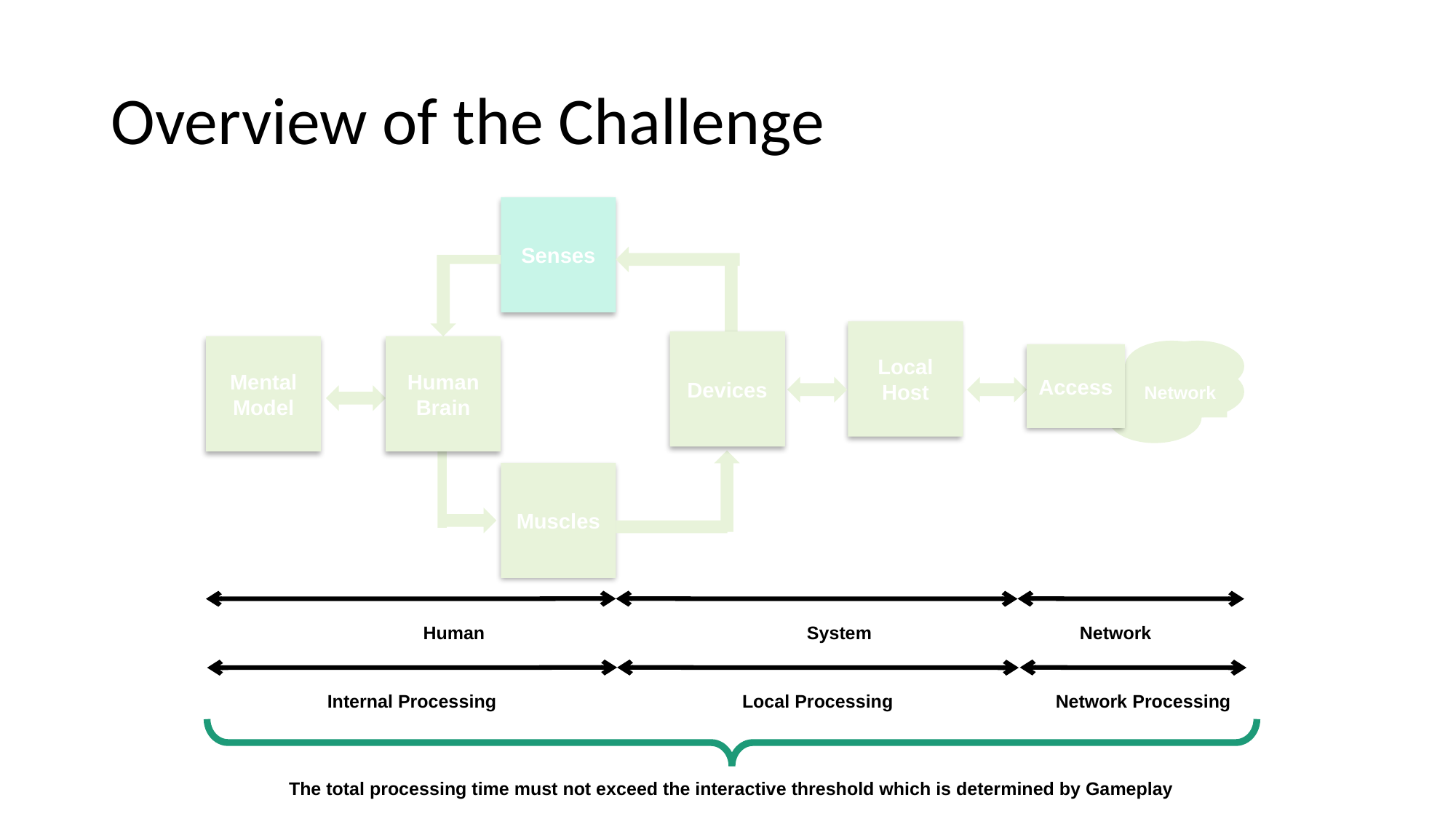

# Overview of the Challenge
Senses

Local Host
Devices
Mental Model
Human Brain

Network
Access

Muscles

Human
System
Network
Internal Processing
Local Processing
Network Processing

The total processing time must not exceed the interactive threshold which is determined by Gameplay